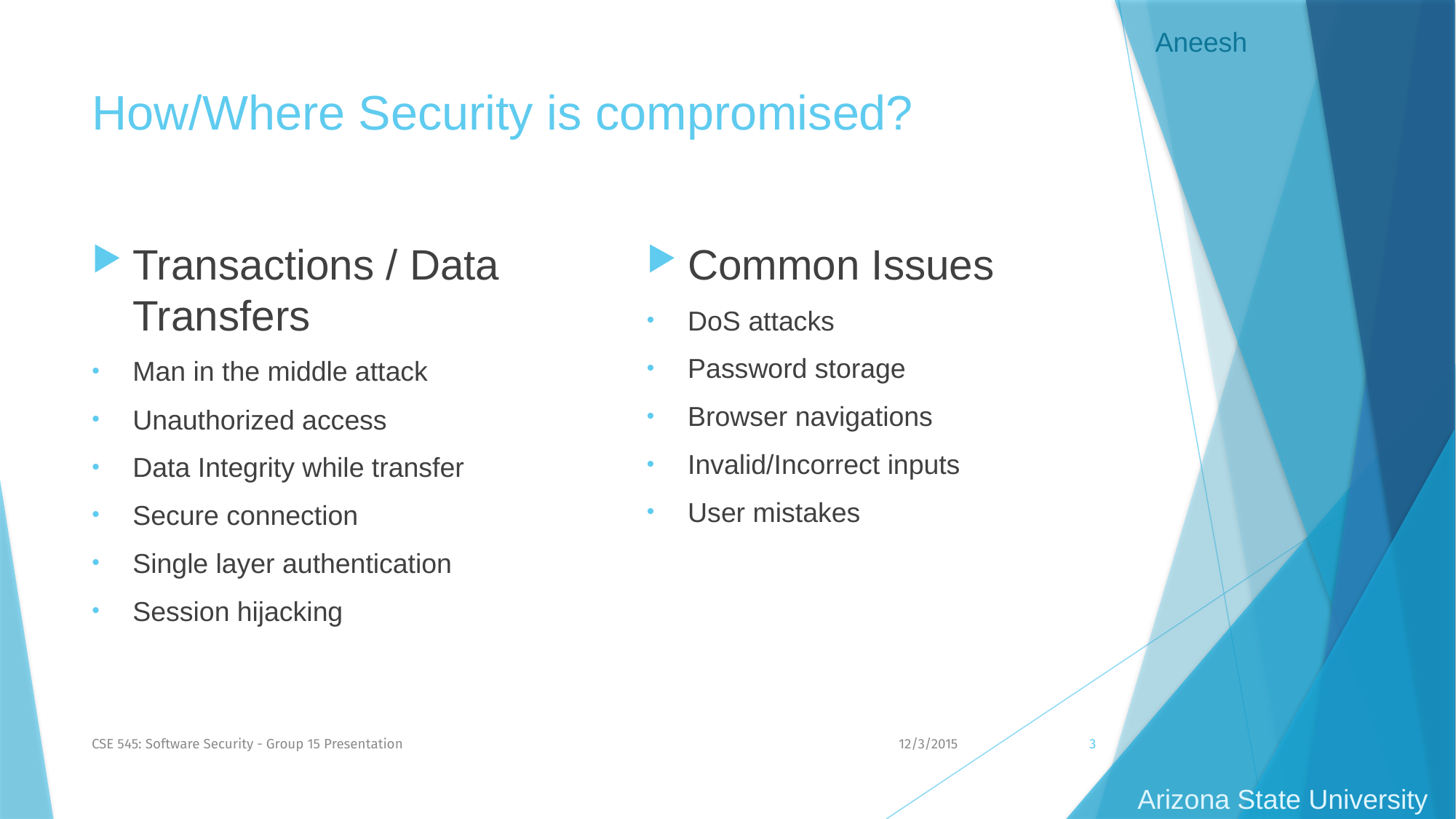

Aneesh
# How/Where Security is compromised?
Transactions / Data Transfers
Man in the middle attack
Unauthorized access
Data Integrity while transfer
Secure connection
Single layer authentication
Session hijacking

Common Issues
DoS attacks
Password storage
Browser navigations
Invalid/Incorrect inputs
User mistakes

CSE 545: Software Security - Group 15 Presentation
12/3/2015
3
Arizona State University